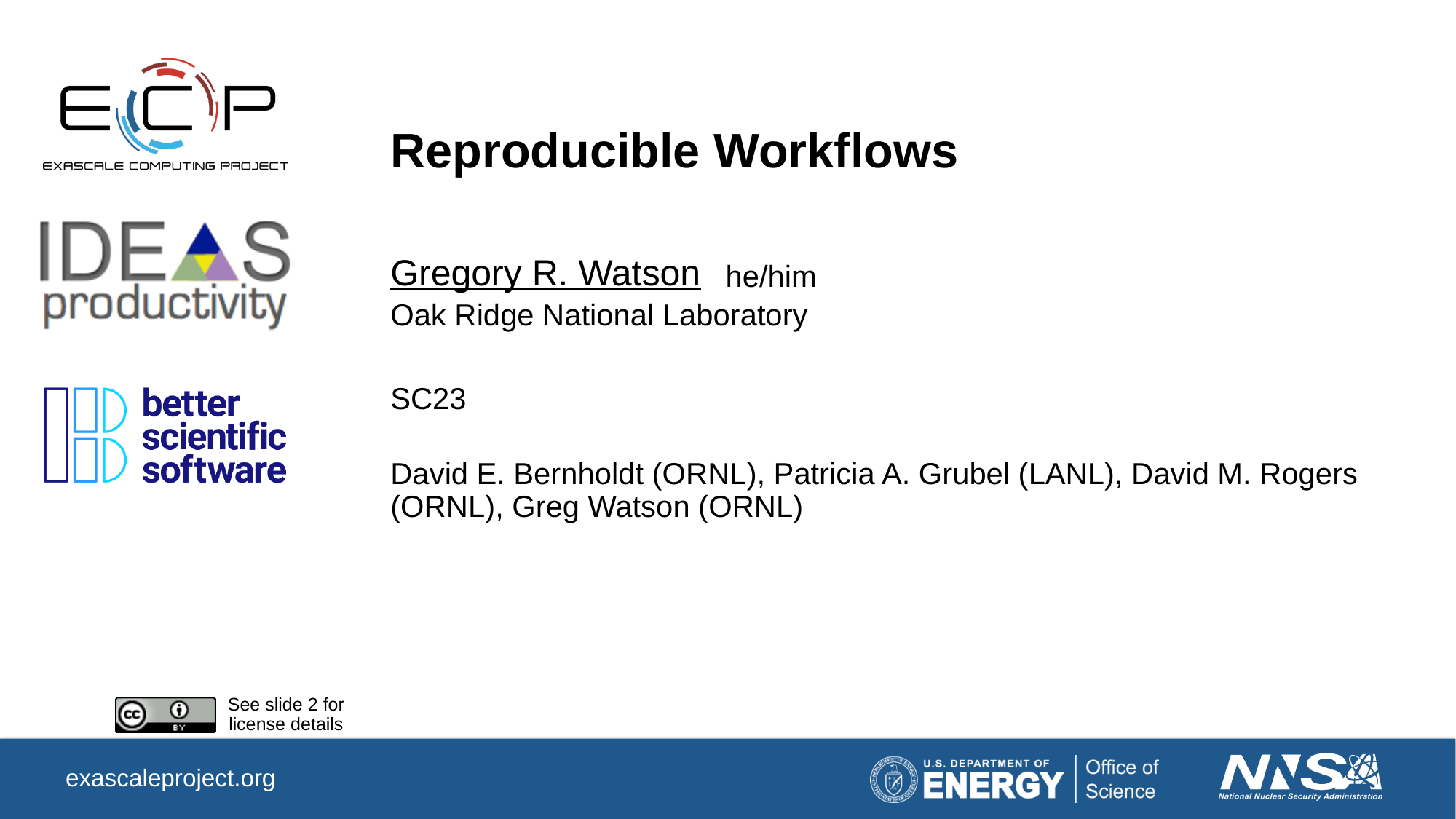

# Reproducible Workflows
Gregory R. Watson
he/him
Oak Ridge National Laboratory
SC23
David E. Bernholdt (ORNL), Patricia A. Grubel (LANL), David M. Rogers (ORNL), Greg Watson (ORNL)